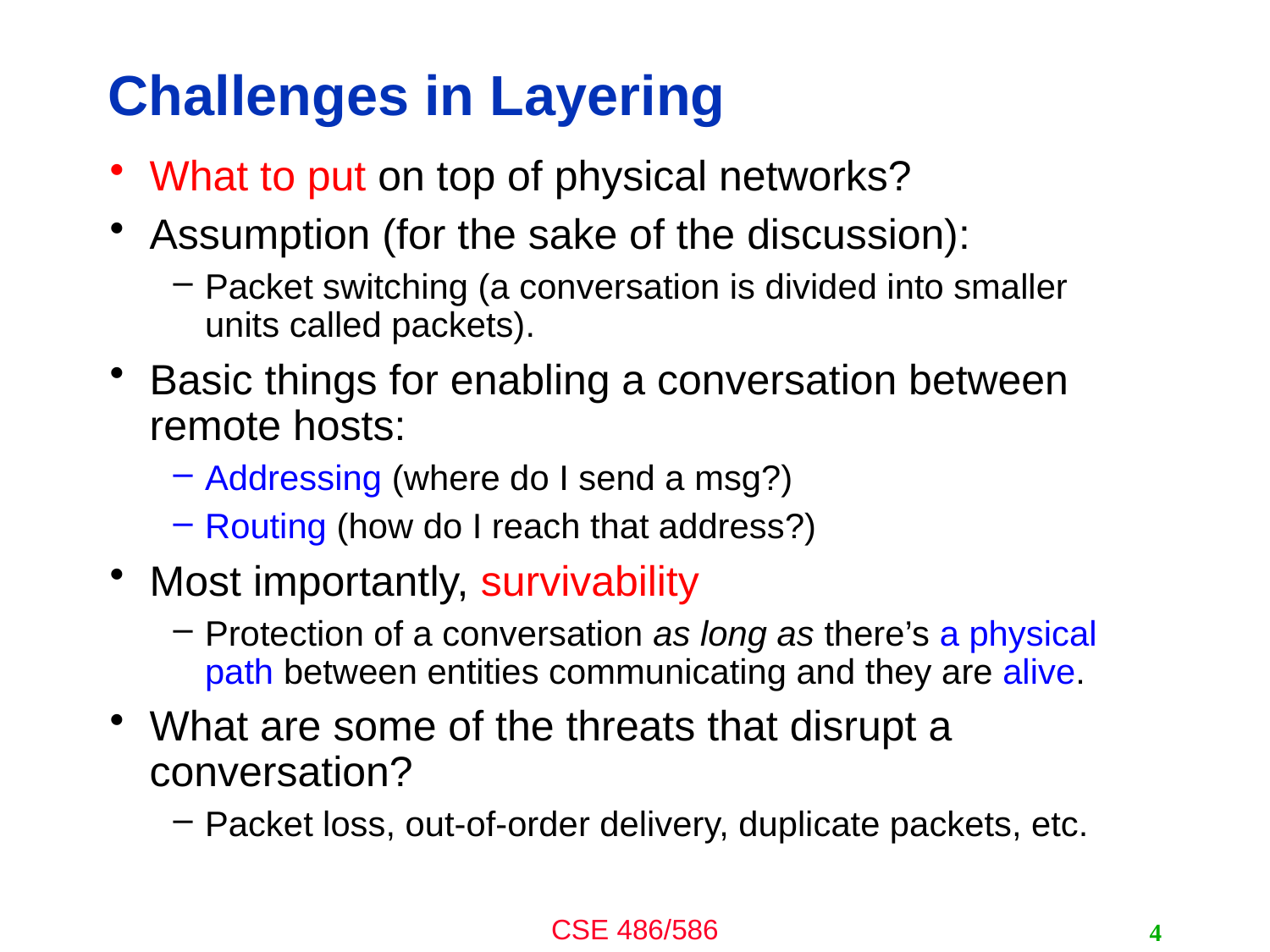

# Challenges in Layering
What to put on top of physical networks?
Assumption (for the sake of the discussion):
Packet switching (a conversation is divided into smaller units called packets).
Basic things for enabling a conversation between remote hosts:
Addressing (where do I send a msg?)
Routing (how do I reach that address?)
Most importantly, survivability
Protection of a conversation as long as there’s a physical path between entities communicating and they are alive.
What are some of the threats that disrupt a conversation?
Packet loss, out-of-order delivery, duplicate packets, etc.
4